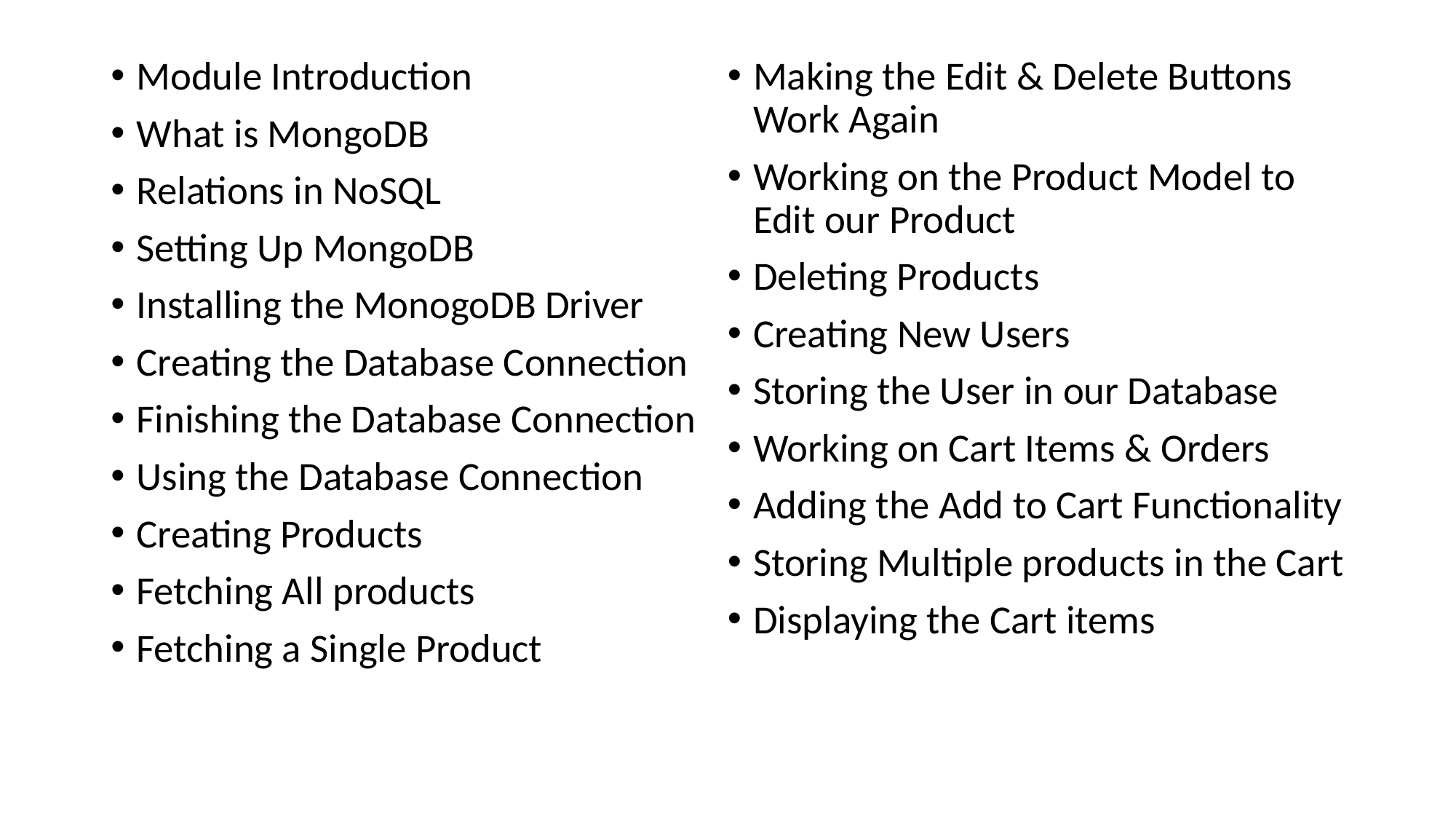

Module Introduction
What is MongoDB
Relations in NoSQL
Setting Up MongoDB
Installing the MonogoDB Driver
Creating the Database Connection
Finishing the Database Connection
Using the Database Connection
Creating Products
Fetching All products
Fetching a Single Product
Making the Edit & Delete Buttons Work Again
Working on the Product Model to Edit our Product
Deleting Products
Creating New Users
Storing the User in our Database
Working on Cart Items & Orders
Adding the Add to Cart Functionality
Storing Multiple products in the Cart
Displaying the Cart items